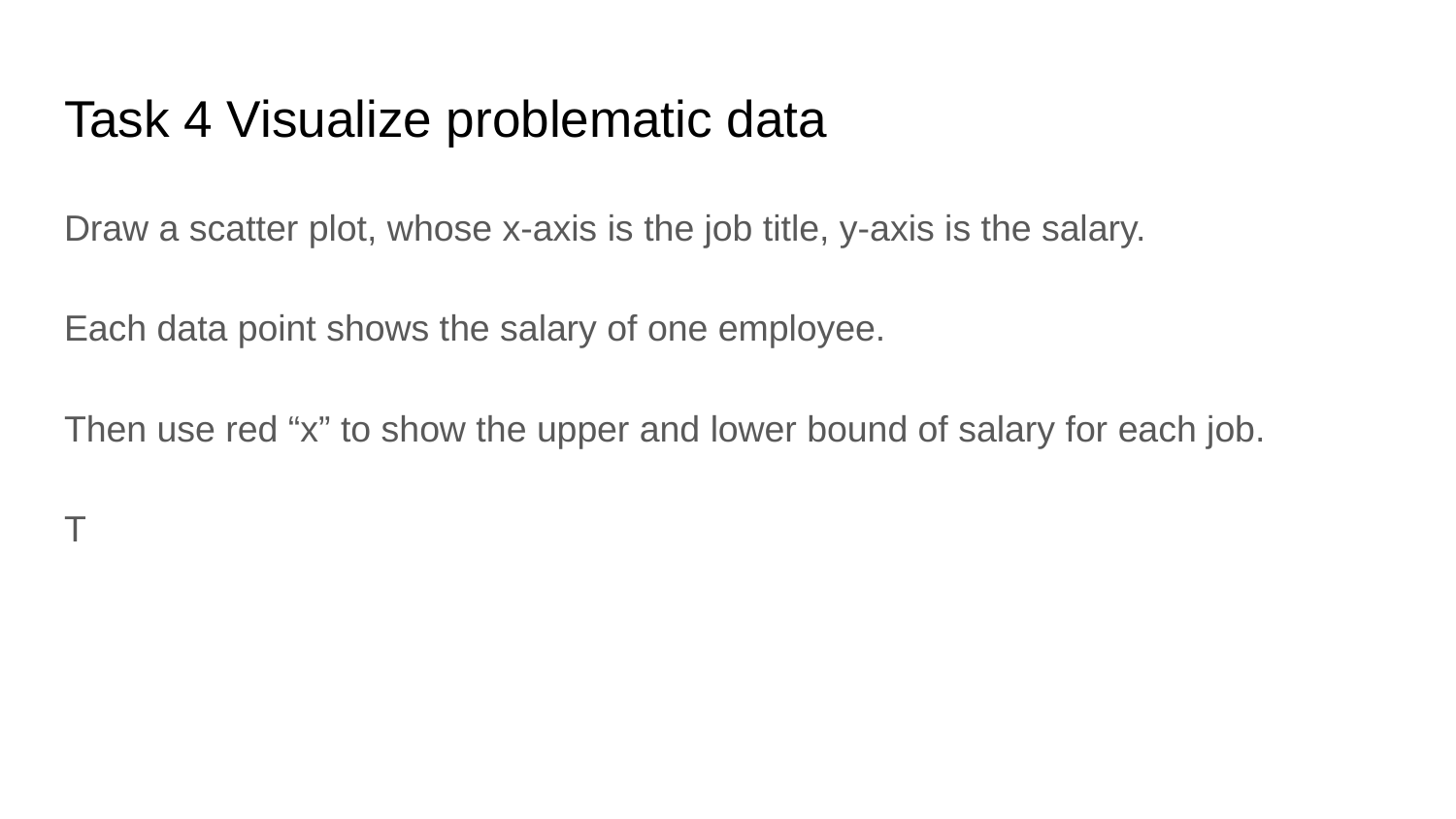

# Task 4 Visualize problematic data

Draw a scatter plot, whose x-axis is the job title, y-axis is the salary.

Each data point shows the salary of one employee.

Then use red “x” to show the upper and lower bound of salary for each job.

T